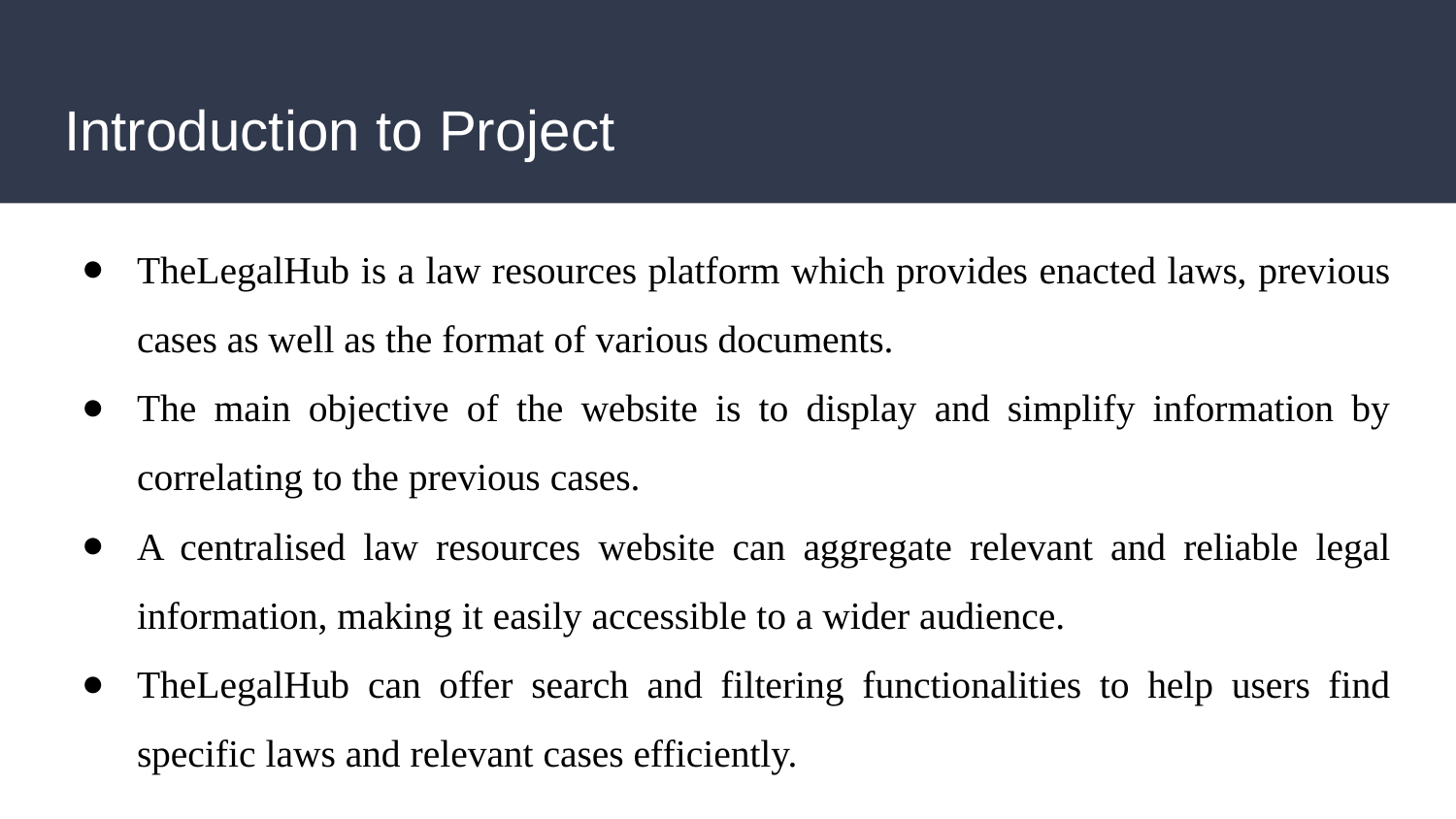

# Introduction to Project

TheLegalHub is a law resources platform which provides enacted laws, previous cases as well as the format of various documents.
The main objective of the website is to display and simplify information by correlating to the previous cases.
A centralised law resources website can aggregate relevant and reliable legal information, making it easily accessible to a wider audience.
TheLegalHub can offer search and filtering functionalities to help users find specific laws and relevant cases efficiently.